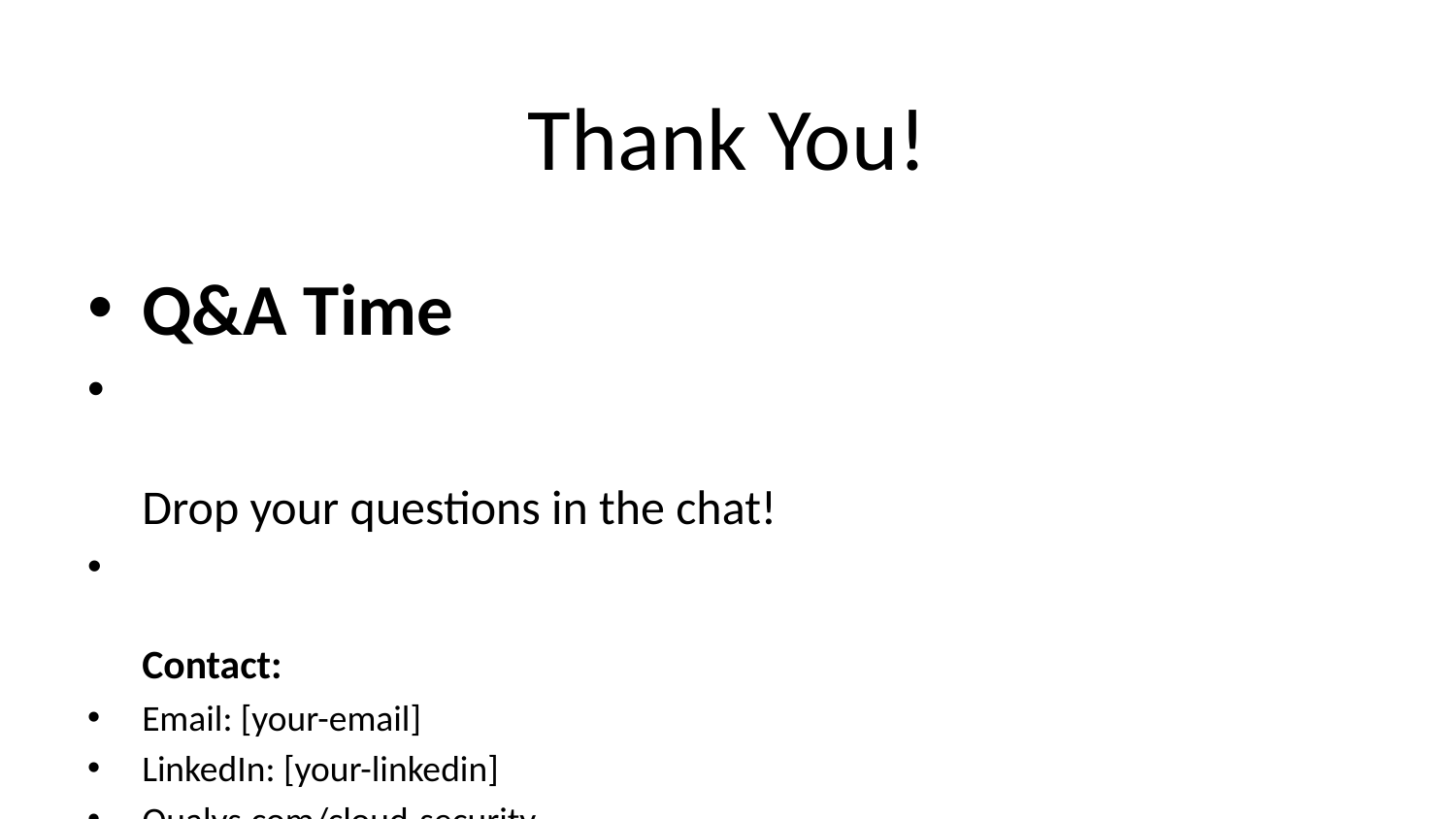

# Thank You!
Q&A Time
Drop your questions in the chat!
Contact:
Email: [your-email]
LinkedIn: [your-linkedin]
Qualys.com/cloud-security